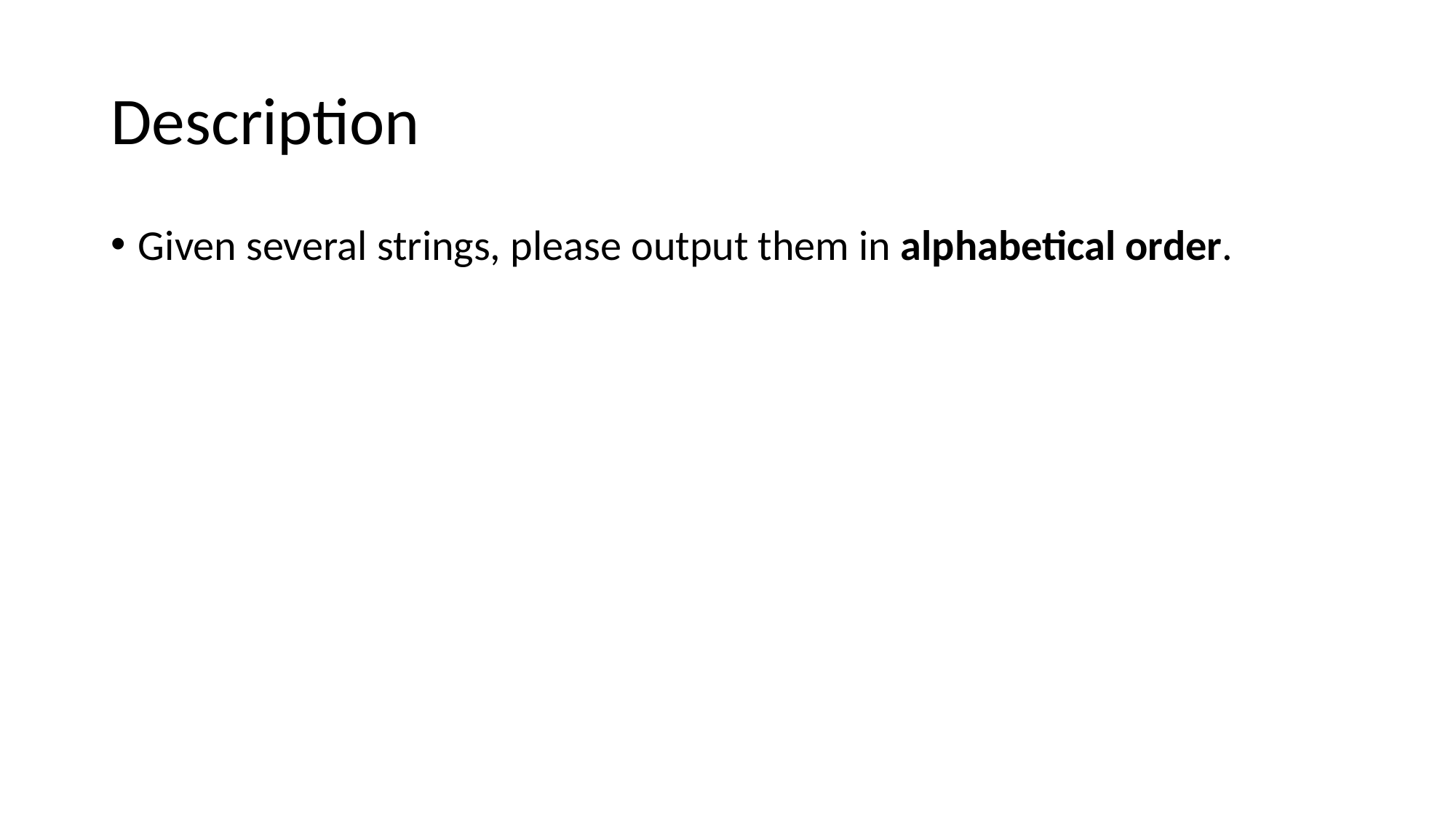

# Description
Given several strings, please output them in alphabetical order.